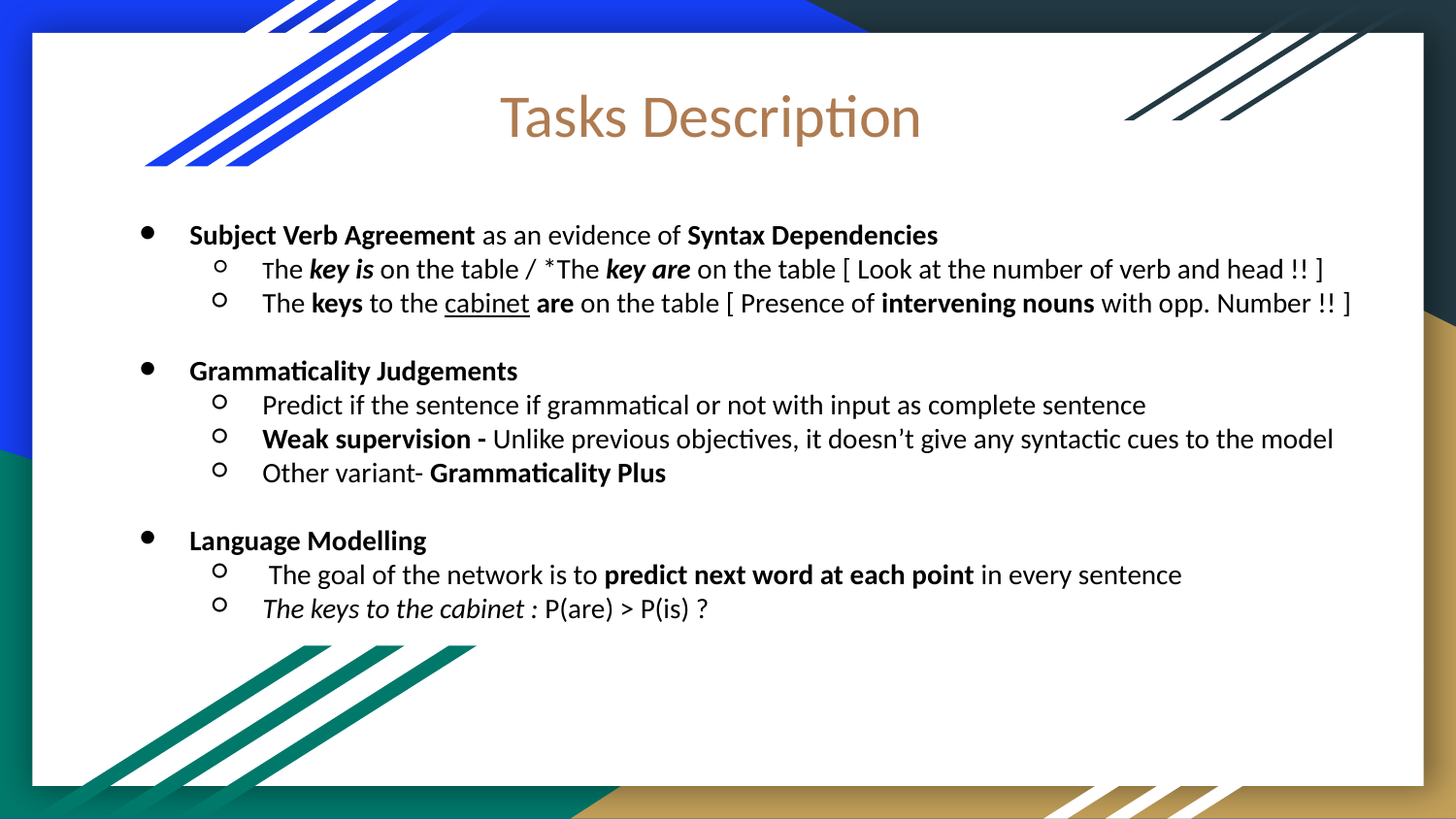

Tasks Description
#
Subject Verb Agreement as an evidence of Syntax Dependencies
The key is on the table / *The key are on the table [ Look at the number of verb and head !! ]
The keys to the cabinet are on the table [ Presence of intervening nouns with opp. Number !! ]

Grammaticality Judgements
Predict if the sentence if grammatical or not with input as complete sentence
Weak supervision - Unlike previous objectives, it doesn’t give any syntactic cues to the model
Other variant- Grammaticality Plus

Language Modelling
 The goal of the network is to predict next word at each point in every sentence
The keys to the cabinet : P(are) > P(is) ?